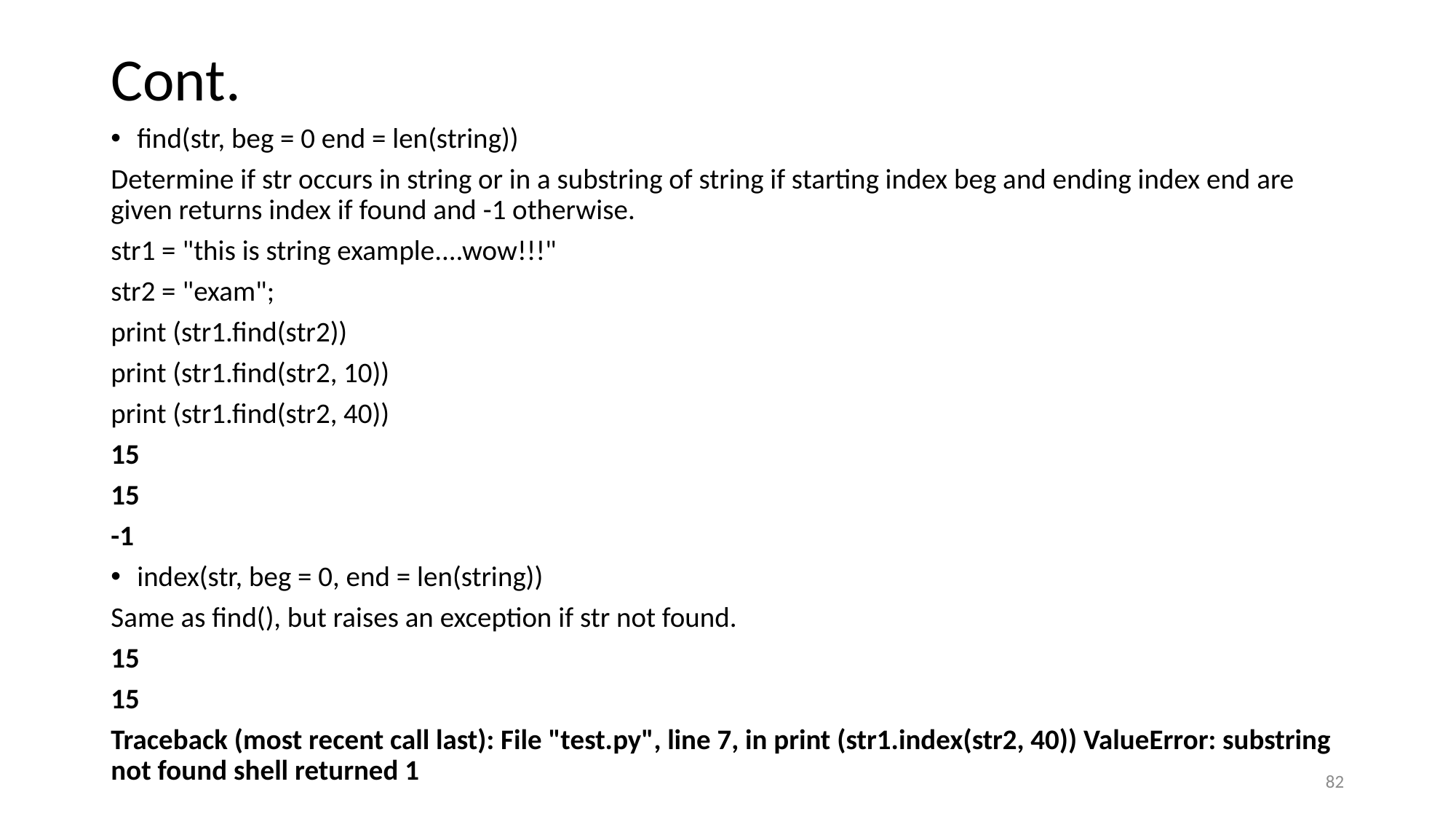

# Cont.
find(str, beg = 0 end = len(string))
Determine if str occurs in string or in a substring of string if starting index beg and ending index end are given returns index if found and -1 otherwise.
str1 = "this is string example....wow!!!"
str2 = "exam";
print (str1.find(str2))
print (str1.find(str2, 10))
print (str1.find(str2, 40))
15
15
-1
index(str, beg = 0, end = len(string))
Same as find(), but raises an exception if str not found.
15
15
Traceback (most recent call last): File "test.py", line 7, in print (str1.index(str2, 40)) ValueError: substring not found shell returned 1

82